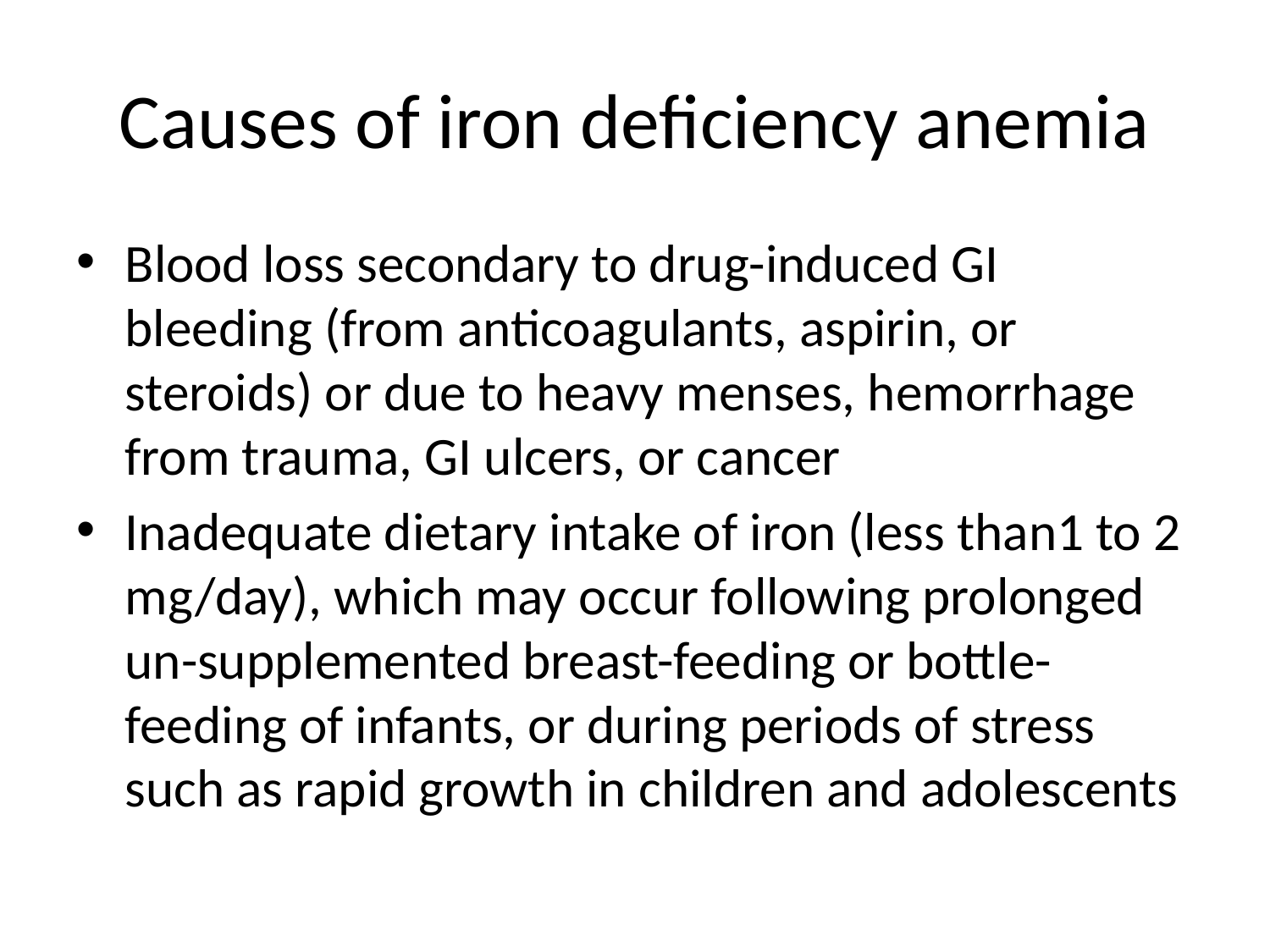

# Causes of iron deficiency anemia
Blood loss secondary to drug-induced GI bleeding (from anticoagulants, aspirin, or steroids) or due to heavy menses, hemorrhage from trauma, GI ulcers, or cancer
Inadequate dietary intake of iron (less than1 to 2 mg/day), which may occur following prolonged un-supplemented breast-feeding or bottle-feeding of infants, or during periods of stress such as rapid growth in children and adolescents